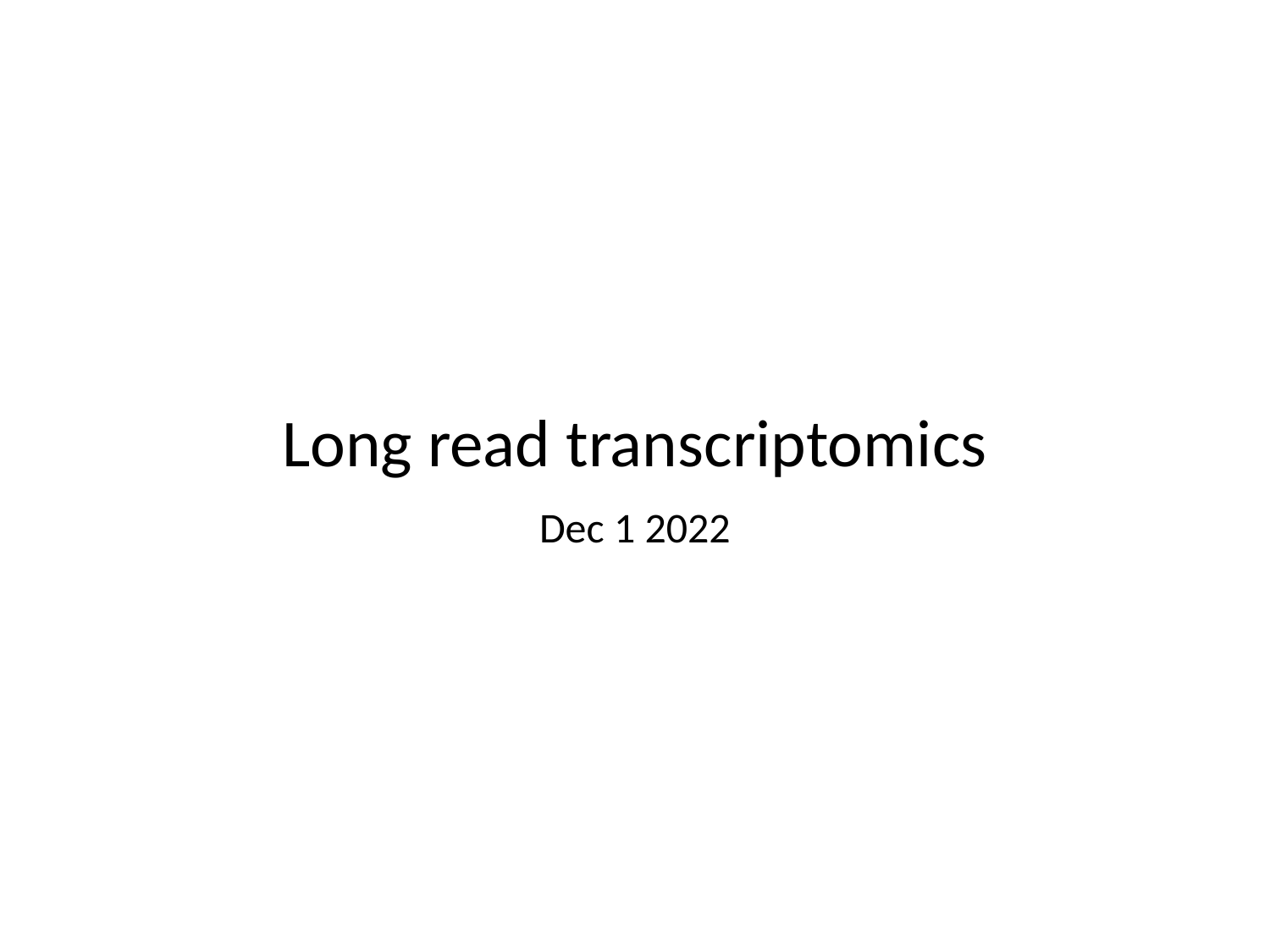

# Long read transcriptomics
Dec 1 2022